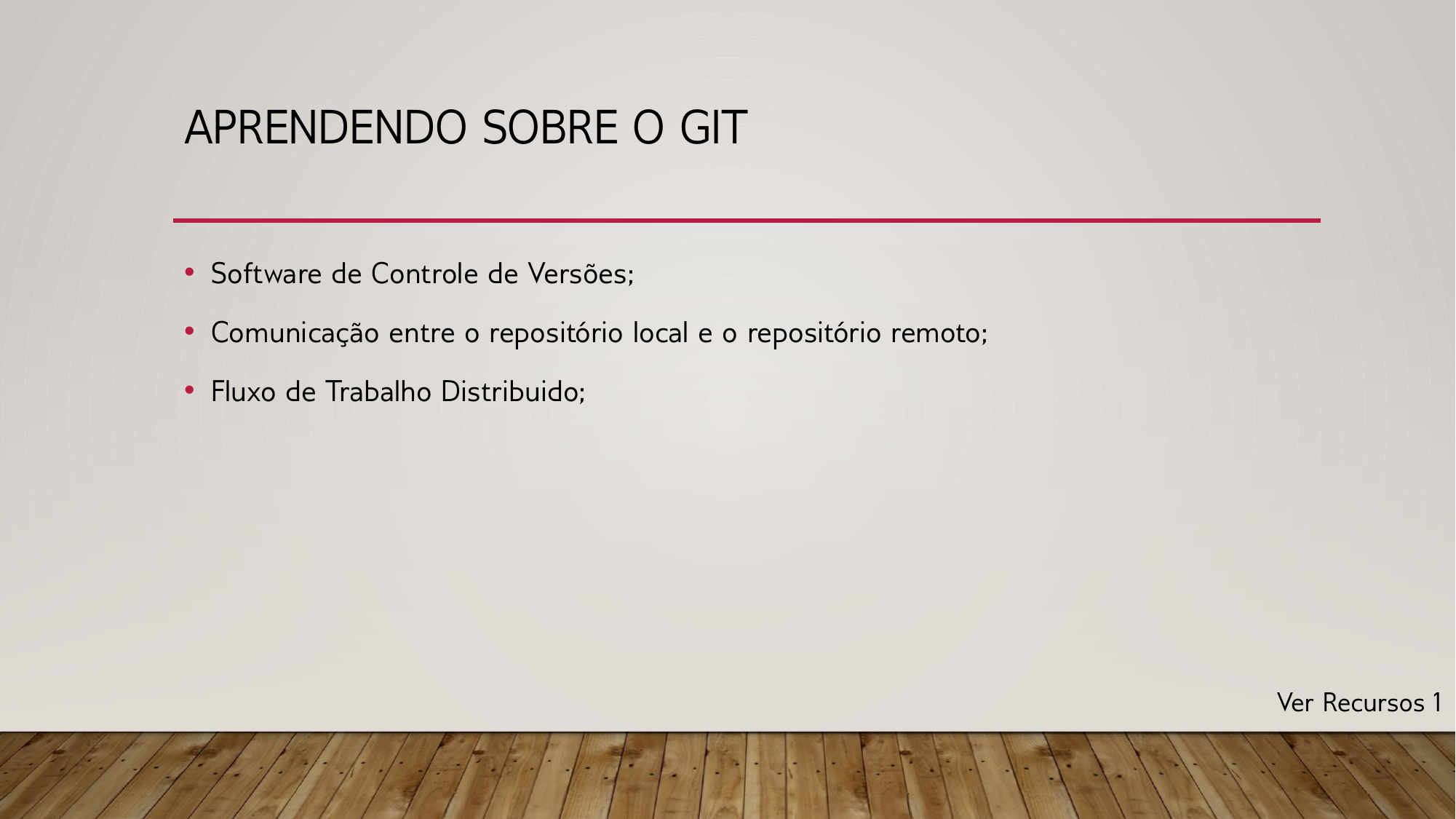

# Aprendendo sobre o git
Software de Controle de Versões;
Comunicação entre o repositório local e o repositório remoto;
Fluxo de Trabalho Distribuido;
Ver Recursos 1